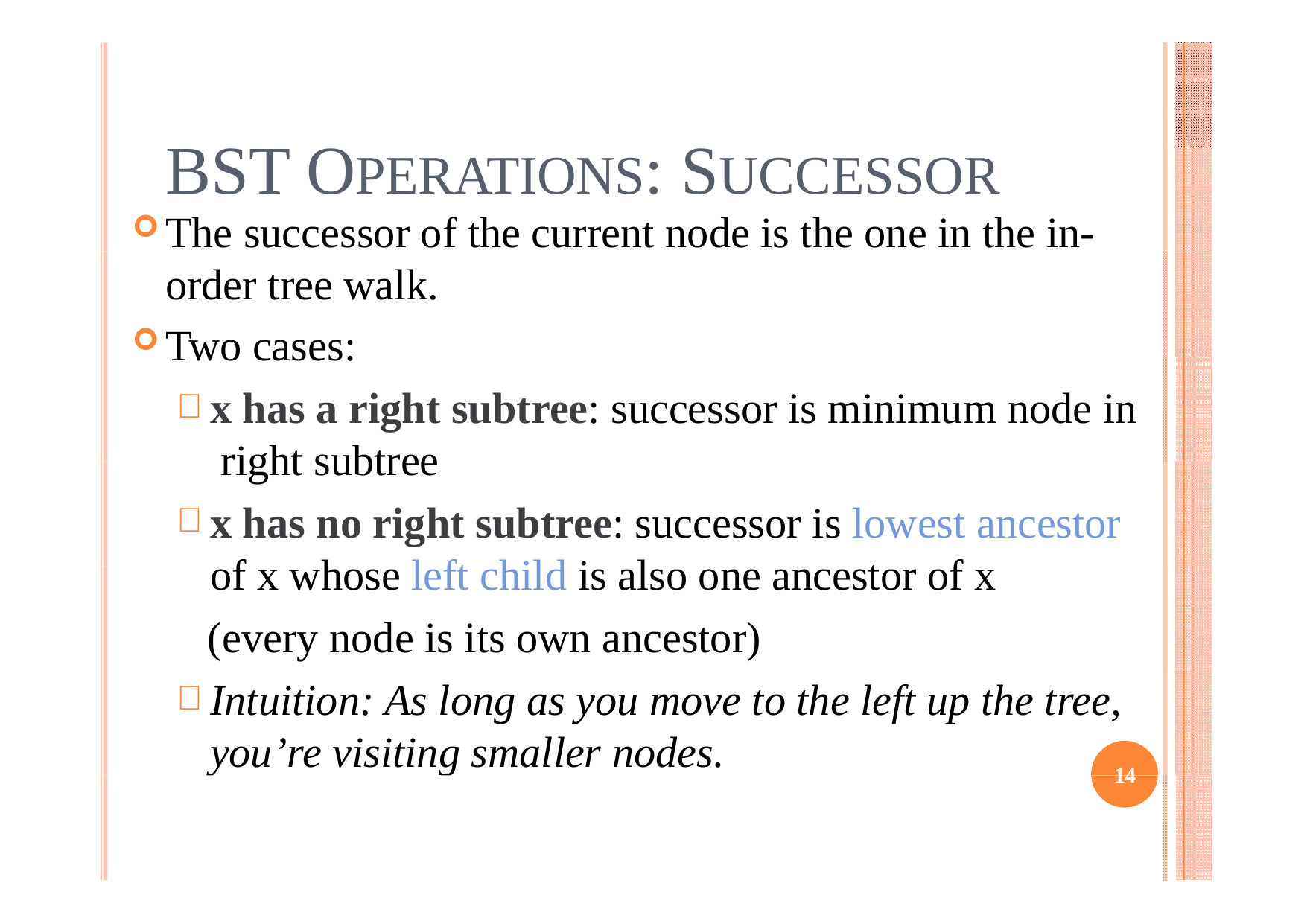

# BST OPERATIONS: SUCCESSOR

The successor of the current node is the one in the in-  order tree walk.
Two cases:
x has a right subtree: successor is minimum node in  right subtree
x has no right subtree: successor is lowest ancestor  of x whose left child is also one ancestor of x
       (every node is its own ancestor)
Intuition: As long as you move to the left up the tree,  you’re visiting smaller nodes.
14